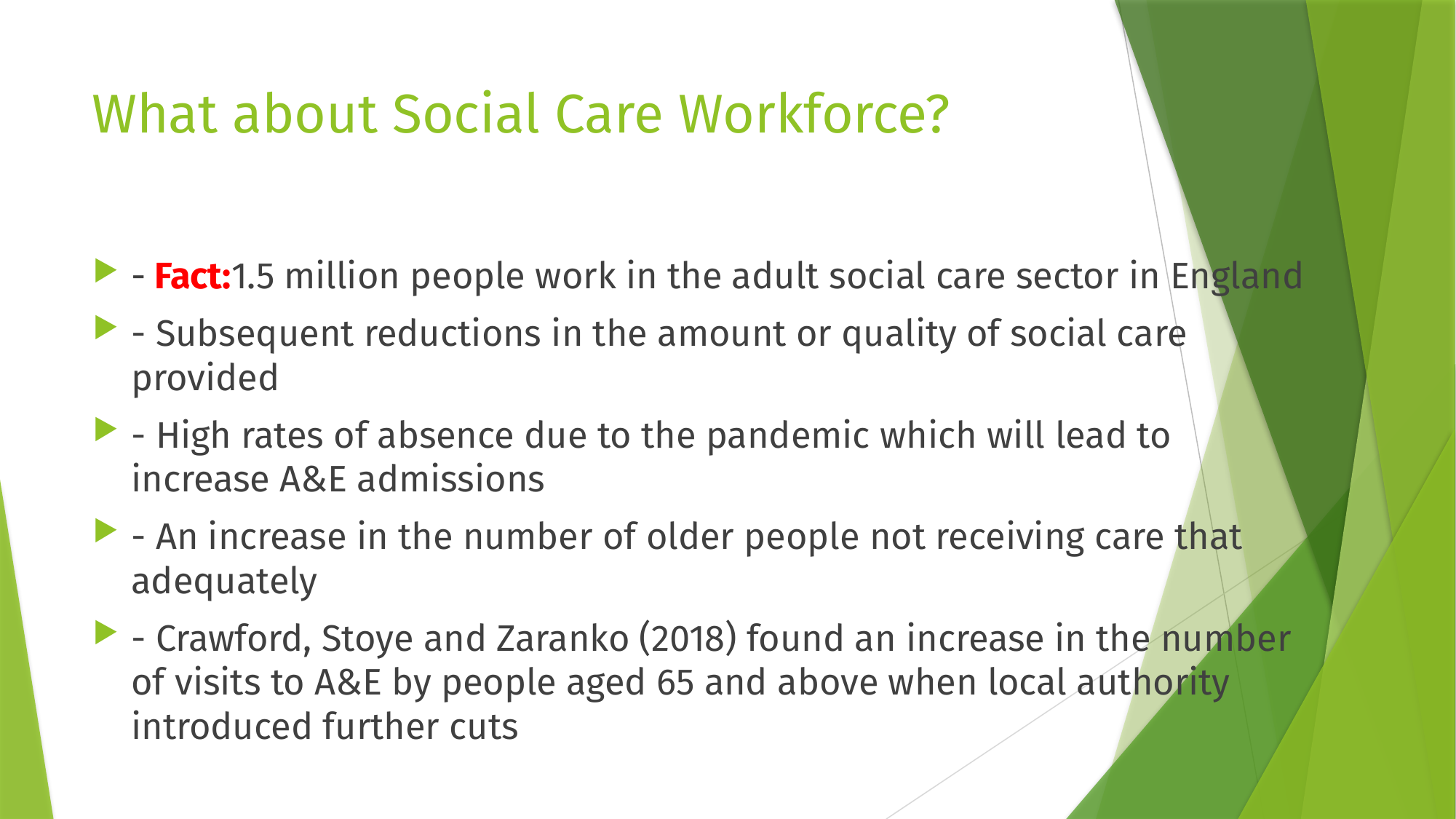

# What about Social Care Workforce?
- Fact:1.5 million people work in the adult social care sector in England
- Subsequent reductions in the amount or quality of social care provided
- High rates of absence due to the pandemic which will lead to increase A&E admissions
- An increase in the number of older people not receiving care that adequately
- Crawford, Stoye and Zaranko (2018) found an increase in the number of visits to A&E by people aged 65 and above when local authority introduced further cuts